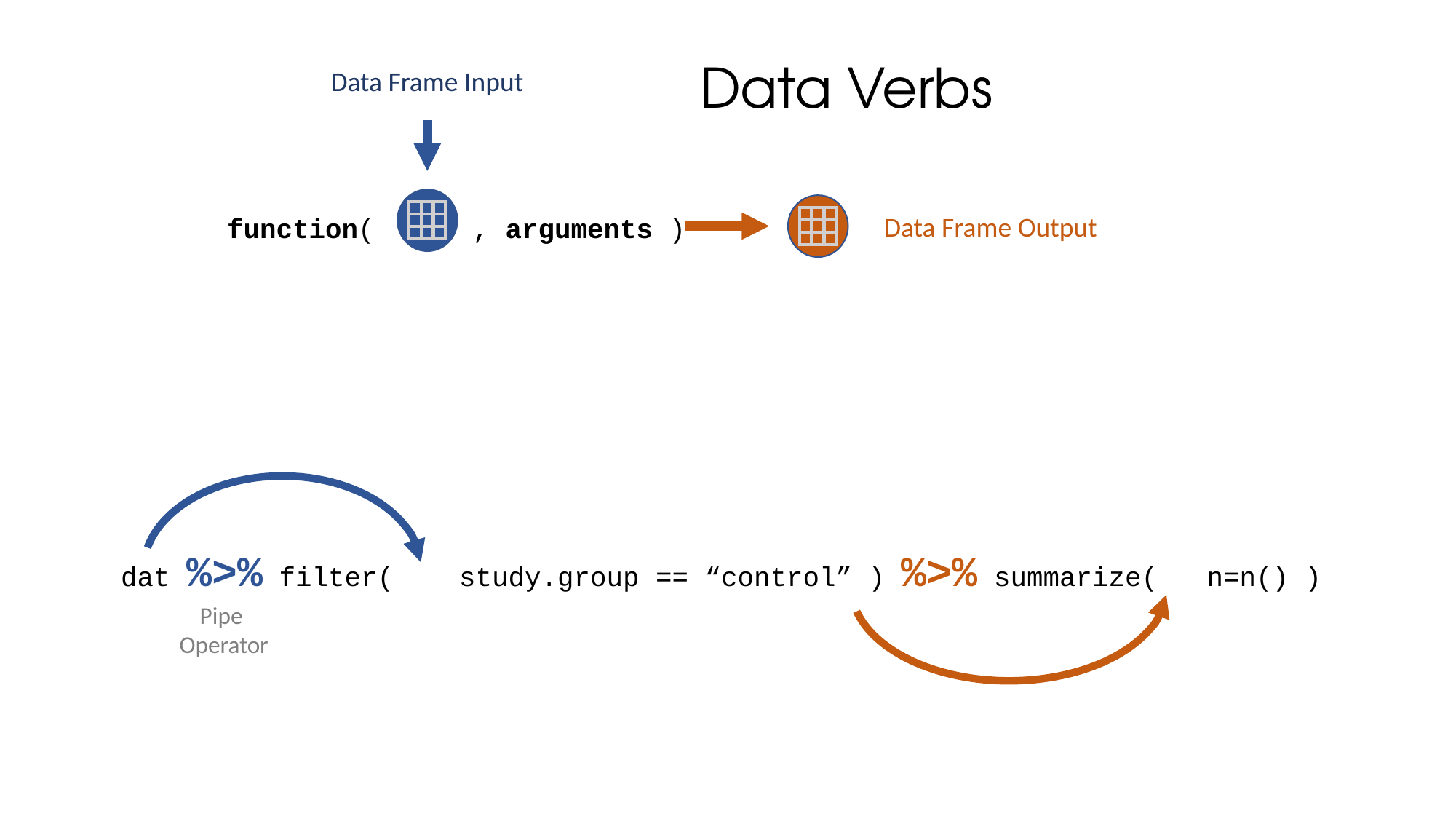

Data Verbs
Data Frame Input

function(      , arguments )

Data Frame Output

dat %>% filter(    study.group == “control” ) %>% summarize(   n=n() )
Pipe
Operator